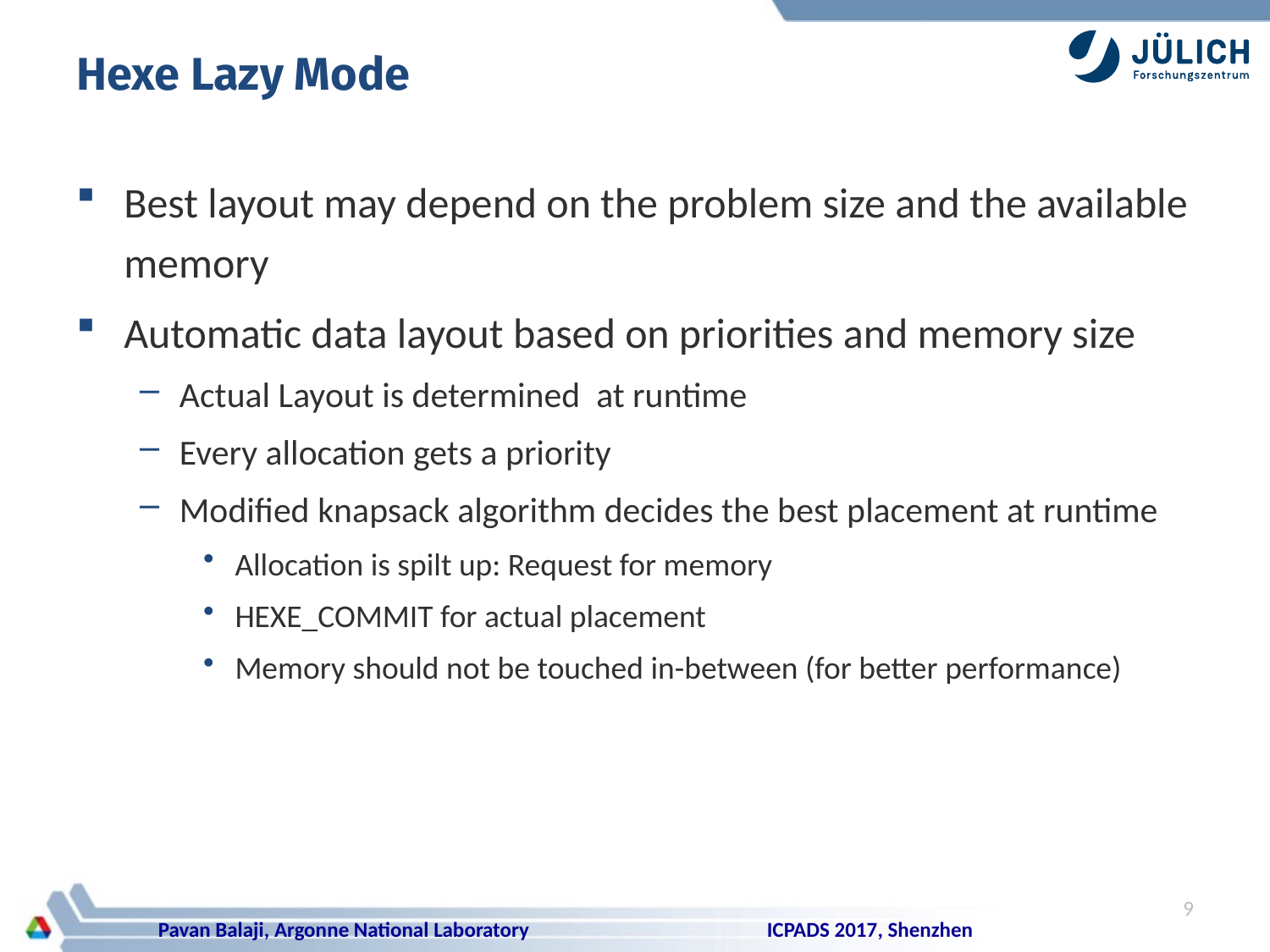

# Hexe Lazy Mode
Best layout may depend on the problem size and the available memory
Automatic data layout based on priorities and memory size
Actual Layout is determined  at runtime
Every allocation gets a priority
Modified knapsack algorithm decides the best placement at runtime
Allocation is spilt up: Request for memory
HEXE_COMMIT for actual placement
Memory should not be touched in-between (for better performance)

9
ICPADS 2017, Shenzhen